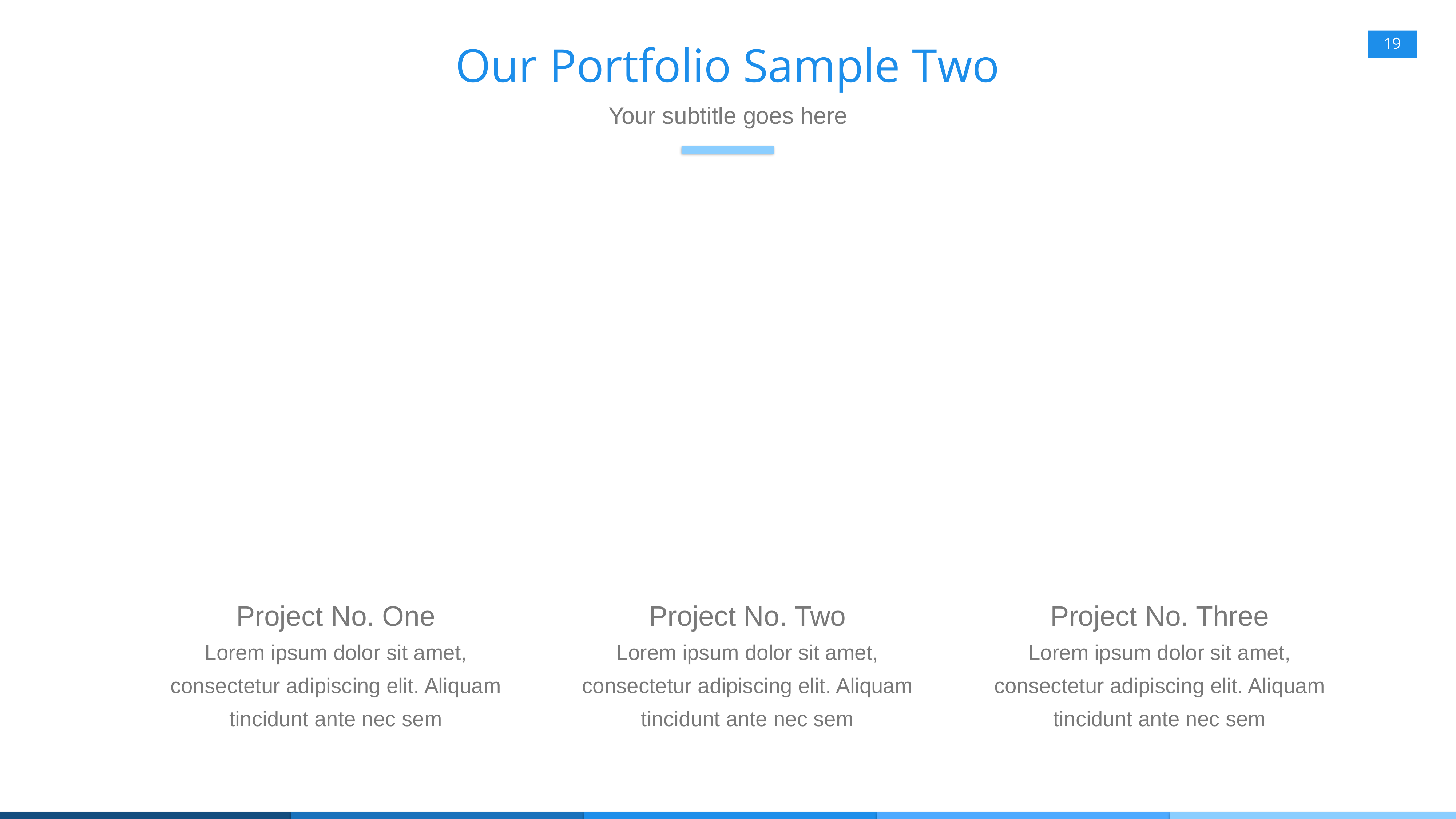

19
Our Portfolio Sample Two
Your subtitle goes here

Project No. One
Lorem ipsum dolor sit amet, consectetur adipiscing elit. Aliquam tincidunt ante nec sem
Project No. Two
Lorem ipsum dolor sit amet, consectetur adipiscing elit. Aliquam tincidunt ante nec sem
Project No. Three
Lorem ipsum dolor sit amet, consectetur adipiscing elit. Aliquam tincidunt ante nec sem